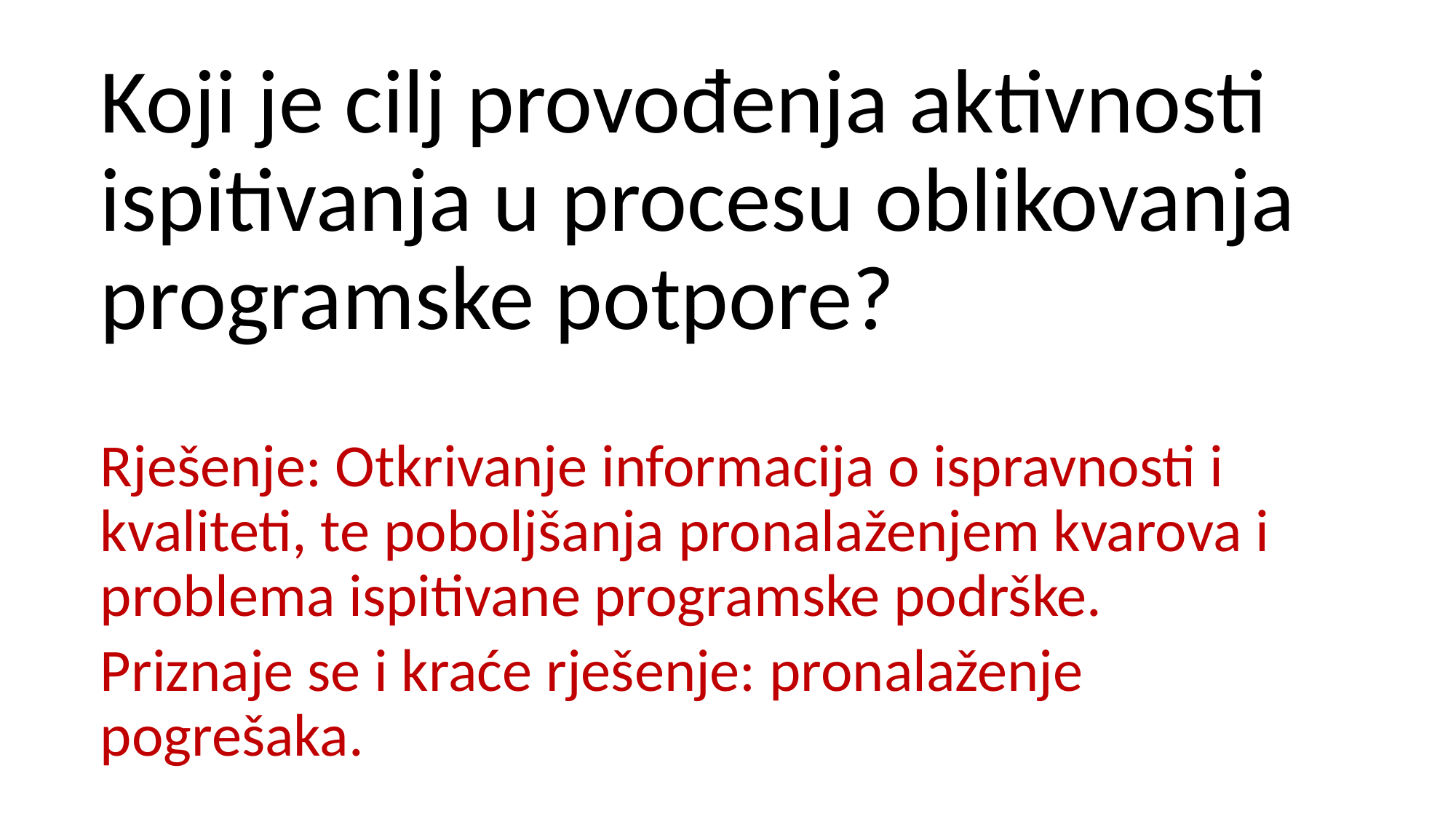

Koji je cilj provođenja aktivnosti ispitivanja u procesu oblikovanja programske potpore?

Rješenje: Otkrivanje informacija o ispravnosti i kvaliteti, te poboljšanja pronalaženjem kvarova i problema ispitivane programske podrške.
Priznaje se i kraće rješenje: pronalaženje pogrešaka.